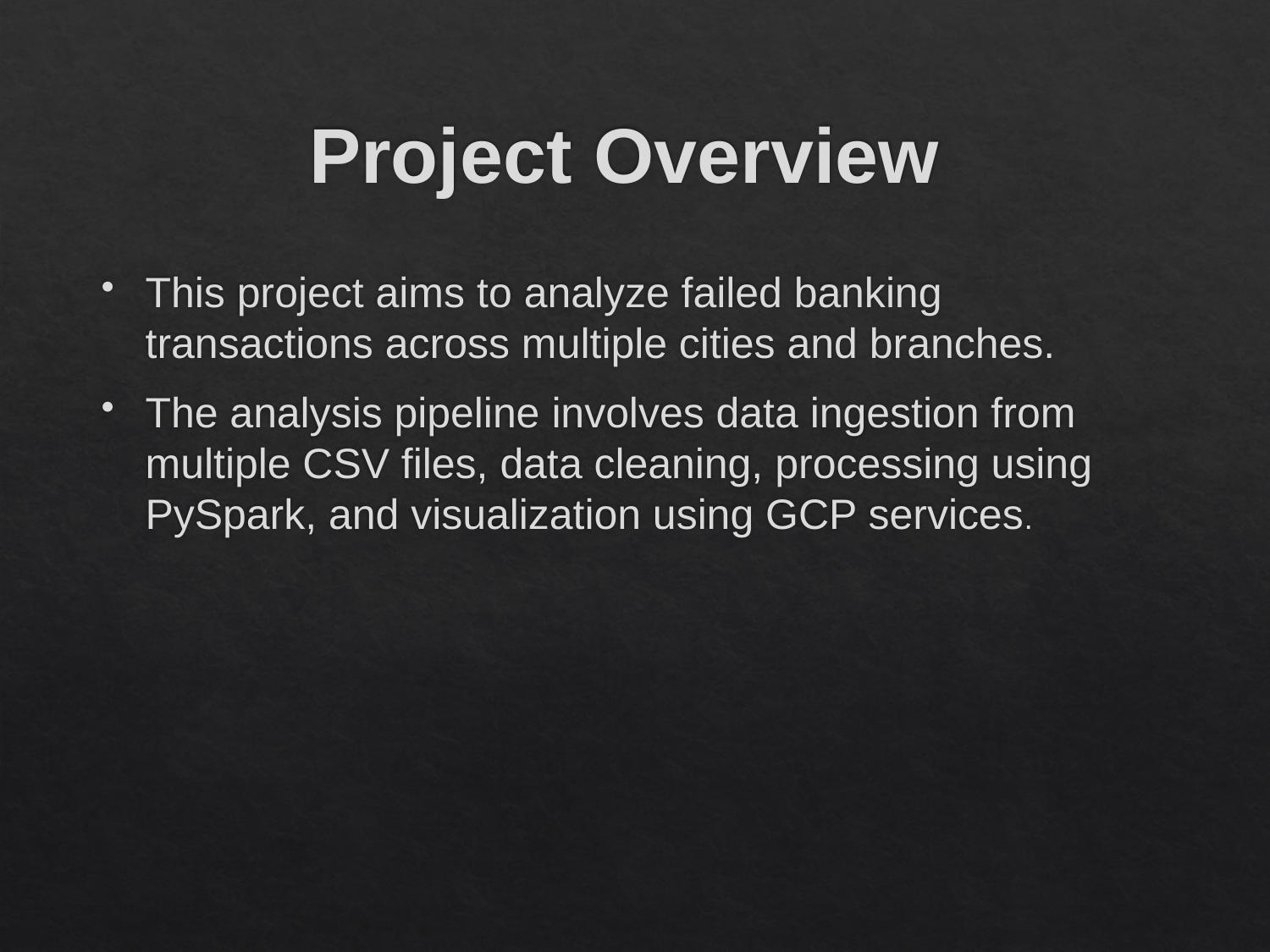

# Project Overview
This project aims to analyze failed banking transactions across multiple cities and branches.
The analysis pipeline involves data ingestion from multiple CSV files, data cleaning, processing using PySpark, and visualization using GCP services.